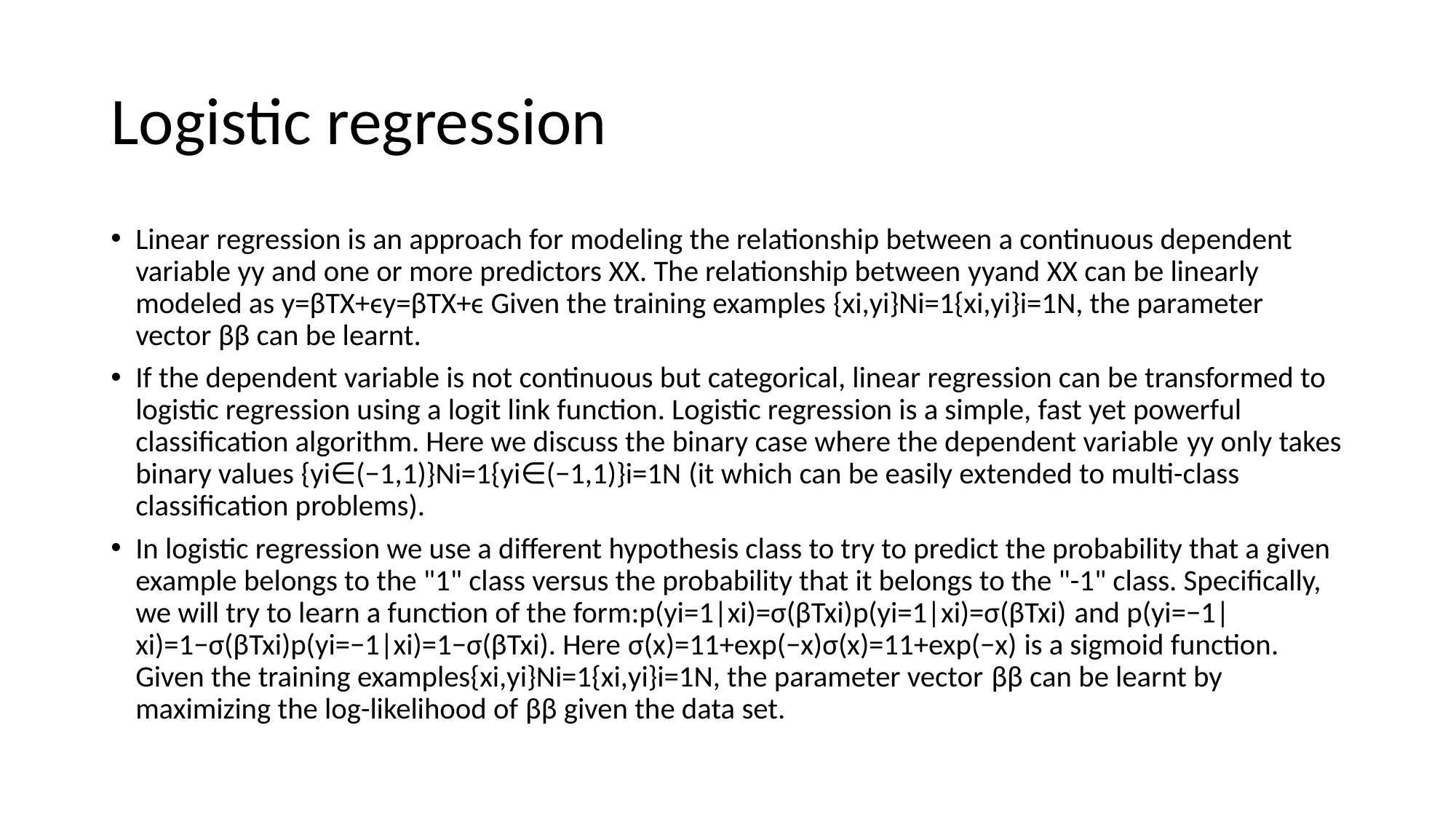

# Logistic regression
Linear regression is an approach for modeling the relationship between a continuous dependent variable yy and one or more predictors XX. The relationship between yyand XX can be linearly modeled as y=βTX+ϵy=βTX+ϵ Given the training examples {xi,yi}Ni=1{xi,yi}i=1N, the parameter vector ββ can be learnt.
If the dependent variable is not continuous but categorical, linear regression can be transformed to logistic regression using a logit link function. Logistic regression is a simple, fast yet powerful classification algorithm. Here we discuss the binary case where the dependent variable yy only takes binary values {yi∈(−1,1)}Ni=1{yi∈(−1,1)}i=1N (it which can be easily extended to multi-class classification problems).
In logistic regression we use a different hypothesis class to try to predict the probability that a given example belongs to the "1" class versus the probability that it belongs to the "-1" class. Specifically, we will try to learn a function of the form:p(yi=1|xi)=σ(βTxi)p(yi=1|xi)=σ(βTxi) and p(yi=−1|xi)=1−σ(βTxi)p(yi=−1|xi)=1−σ(βTxi). Here σ(x)=11+exp(−x)σ(x)=11+exp(−x) is a sigmoid function. Given the training examples{xi,yi}Ni=1{xi,yi}i=1N, the parameter vector ββ can be learnt by maximizing the log-likelihood of ββ given the data set.